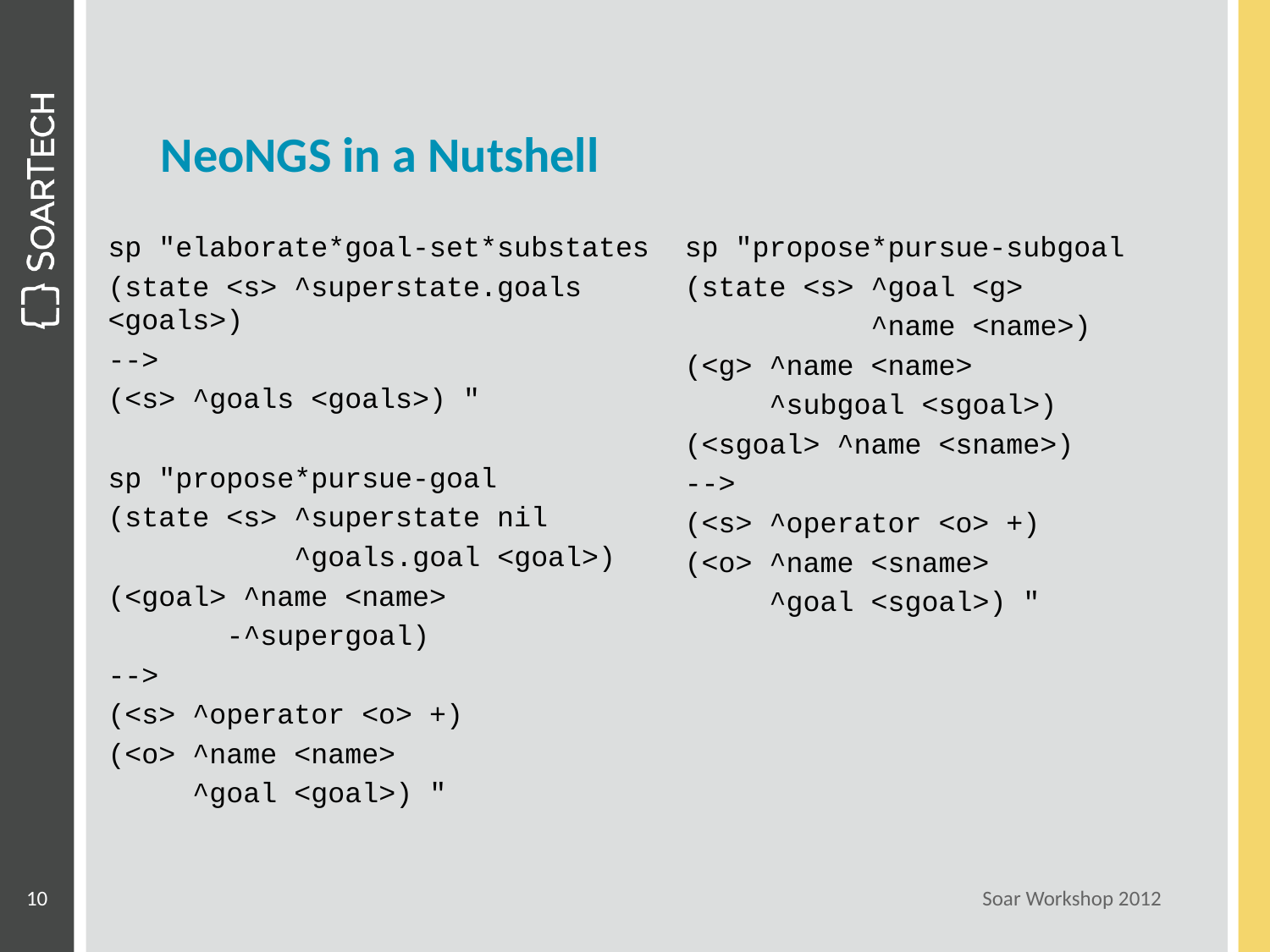

# NeoNGS in a Nutshell
sp "elaborate*goal-set*substates
(state <s> ^superstate.goals <goals>)
-->
(<s> ^goals <goals>) "

sp "propose*pursue-goal
(state <s> ^superstate nil
           ^goals.goal <goal>)
(<goal> ^name <name>
       -^supergoal)
-->
(<s> ^operator <o> +)
(<o> ^name <name>
     ^goal <goal>) "
sp "propose*pursue-subgoal
(state <s> ^goal <g>
           ^name <name>)
(<g> ^name <name>
     ^subgoal <sgoal>)
(<sgoal> ^name <sname>)
-->
(<s> ^operator <o> +)
(<o> ^name <sname>
     ^goal <sgoal>) "
10
Soar Workshop 2012